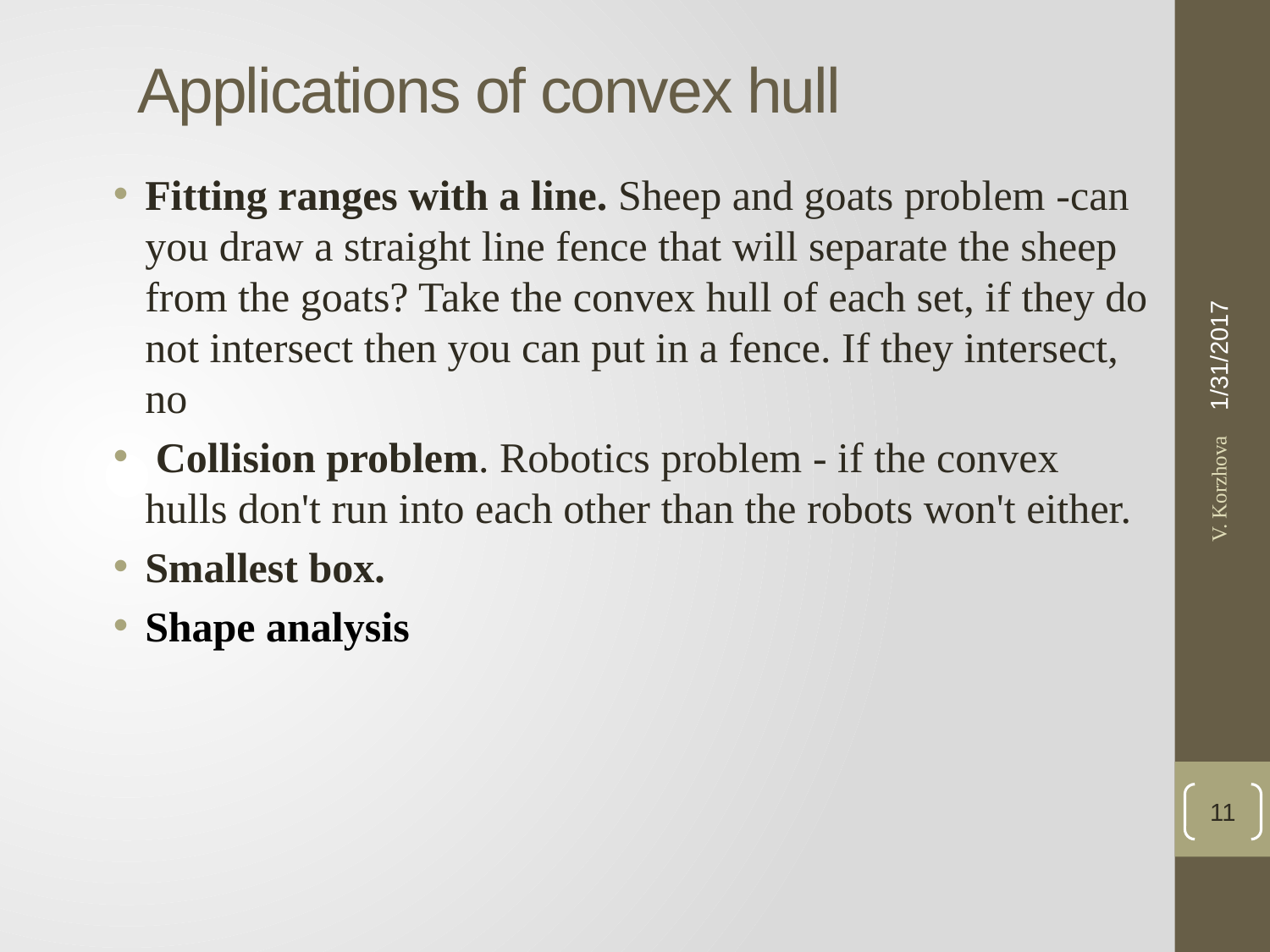

# Applications of convex hull
Fitting ranges with a line. Sheep and goats problem -can you draw a straight line fence that will separate the sheep from the goats? Take the convex hull of each set, if they do not intersect then you can put in a fence. If they intersect, no
 Collision problem. Robotics problem - if the convex hulls don't run into each other than the robots won't either.
Smallest box.
Shape analysis

1/31/2017
V. Korzhova
11